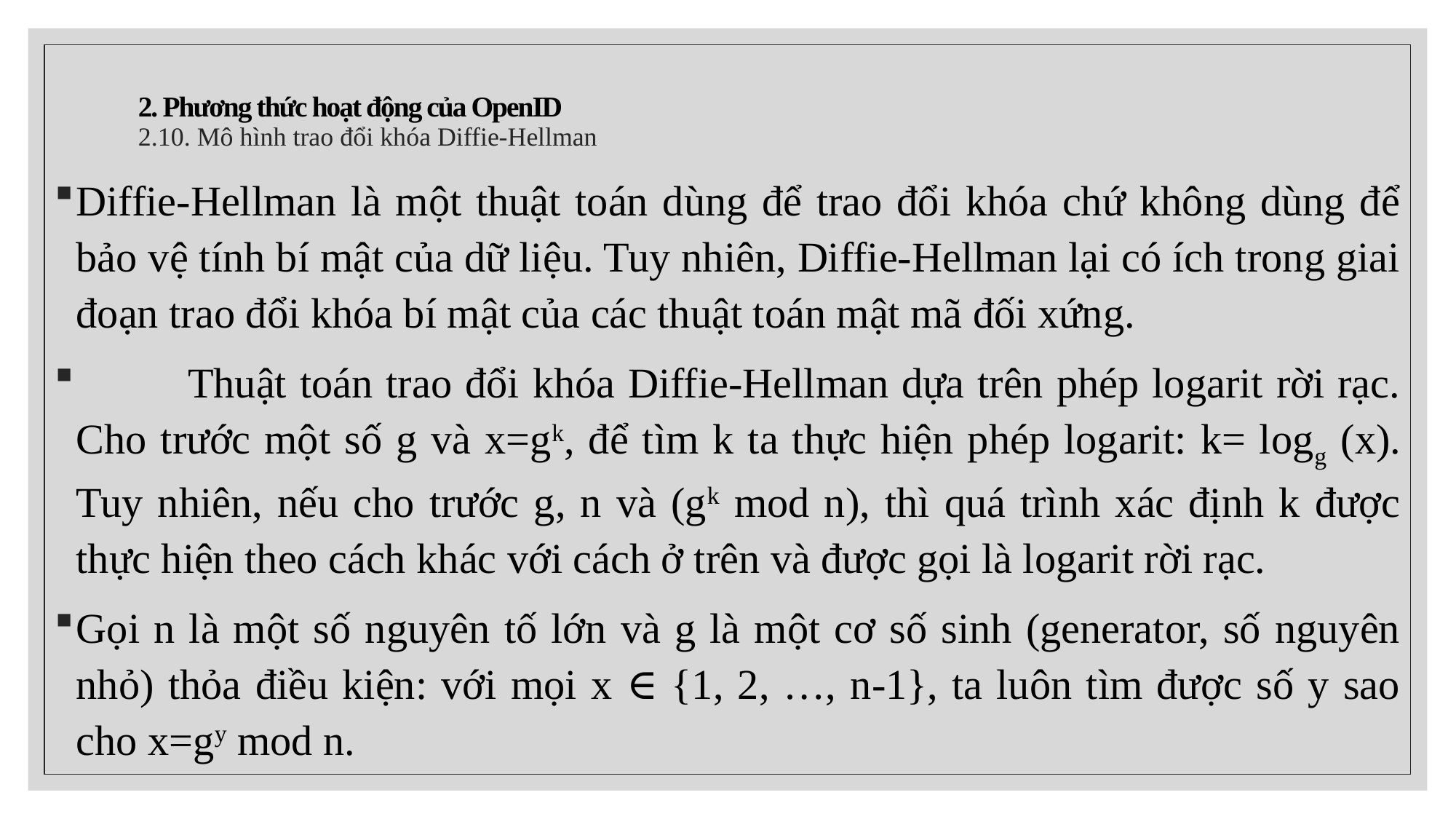

# 2. Phương thức hoạt động của OpenID 2.10. Mô hình trao đổi khóa Diffie-Hellman
Diffie-Hellman là một thuật toán dùng để trao đổi khóa chứ không dùng để bảo vệ tính bí mật của dữ liệu. Tuy nhiên, Diffie-Hellman lại có ích trong giai đoạn trao đổi khóa bí mật của các thuật toán mật mã đối xứng.
 	Thuật toán trao đổi khóa Diffie-Hellman dựa trên phép logarit rời rạc. Cho trước một số g và x=gk, để tìm k ta thực hiện phép logarit: k= logg (x). Tuy nhiên, nếu cho trước g, n và (gk mod n), thì quá trình xác định k được thực hiện theo cách khác với cách ở trên và được gọi là logarit rời rạc.
Gọi n là một số nguyên tố lớn và g là một cơ số sinh (generator, số nguyên nhỏ) thỏa điều kiện: với mọi x ∈ {1, 2, …, n-1}, ta luôn tìm được số y sao cho x=gy mod n.